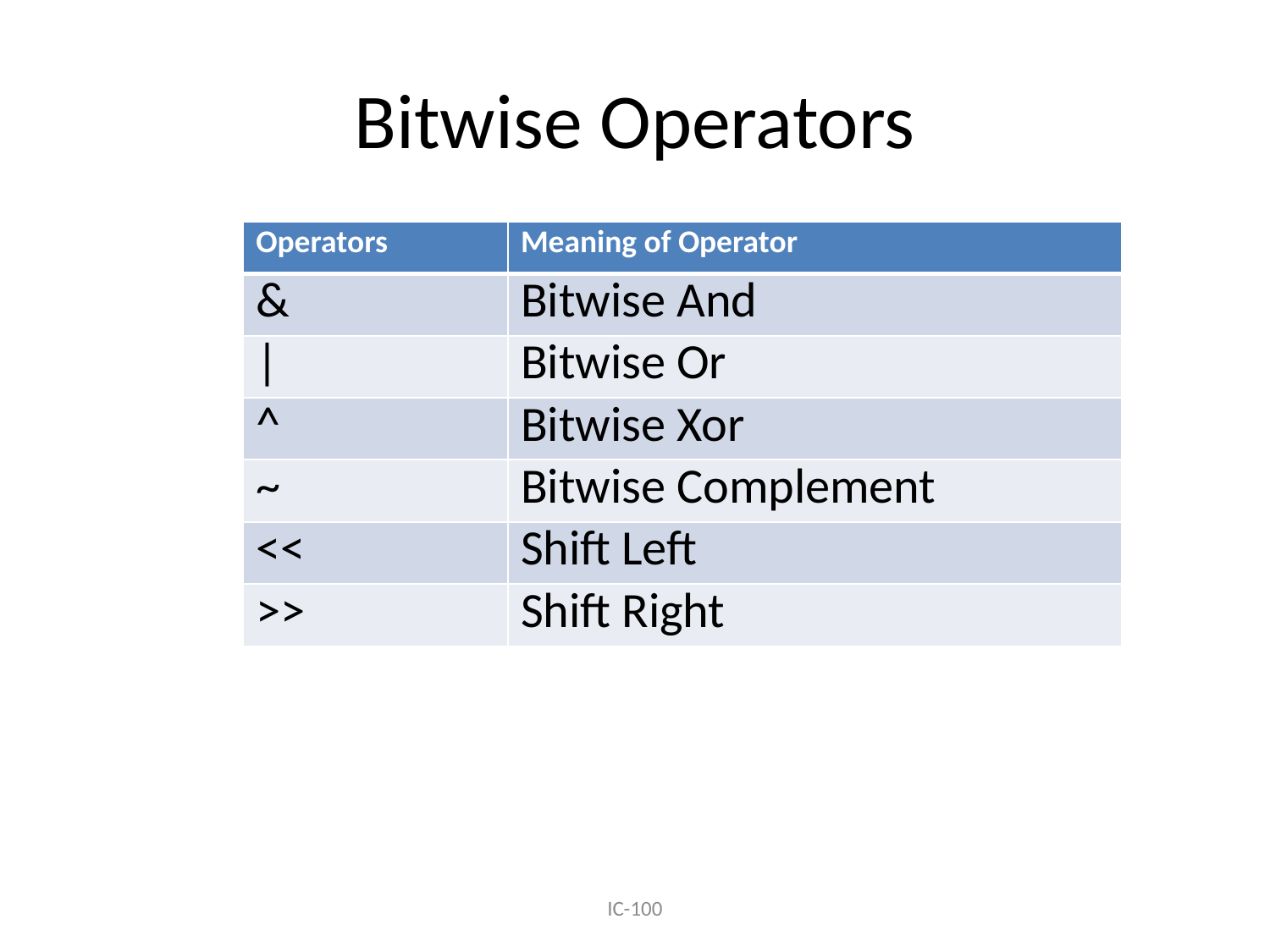

# Bitwise Operators
| Operators | Meaning of Operator |
| --- | --- |
| & | Bitwise And |
| | | Bitwise Or |
| ^ | Bitwise Xor |
| ~ | Bitwise Complement |
| << | Shift Left |
| >> | Shift Right |
IC-100